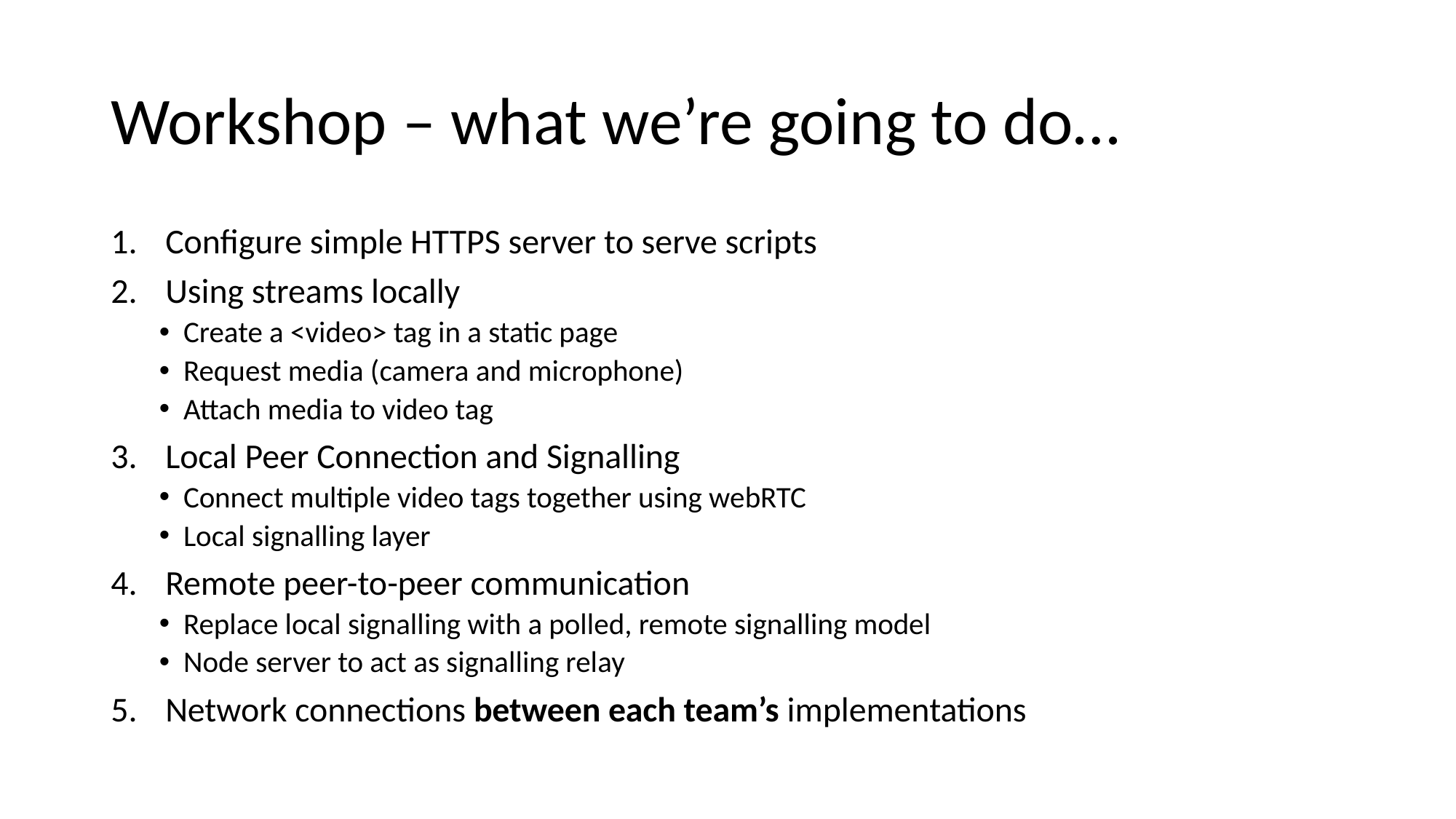

# Workshop – what we’re going to do…
Configure simple HTTPS server to serve scripts
Using streams locally
Create a <video> tag in a static page
Request media (camera and microphone)
Attach media to video tag
Local Peer Connection and Signalling
Connect multiple video tags together using webRTC
Local signalling layer
Remote peer-to-peer communication
Replace local signalling with a polled, remote signalling model
Node server to act as signalling relay
Network connections between each team’s implementations